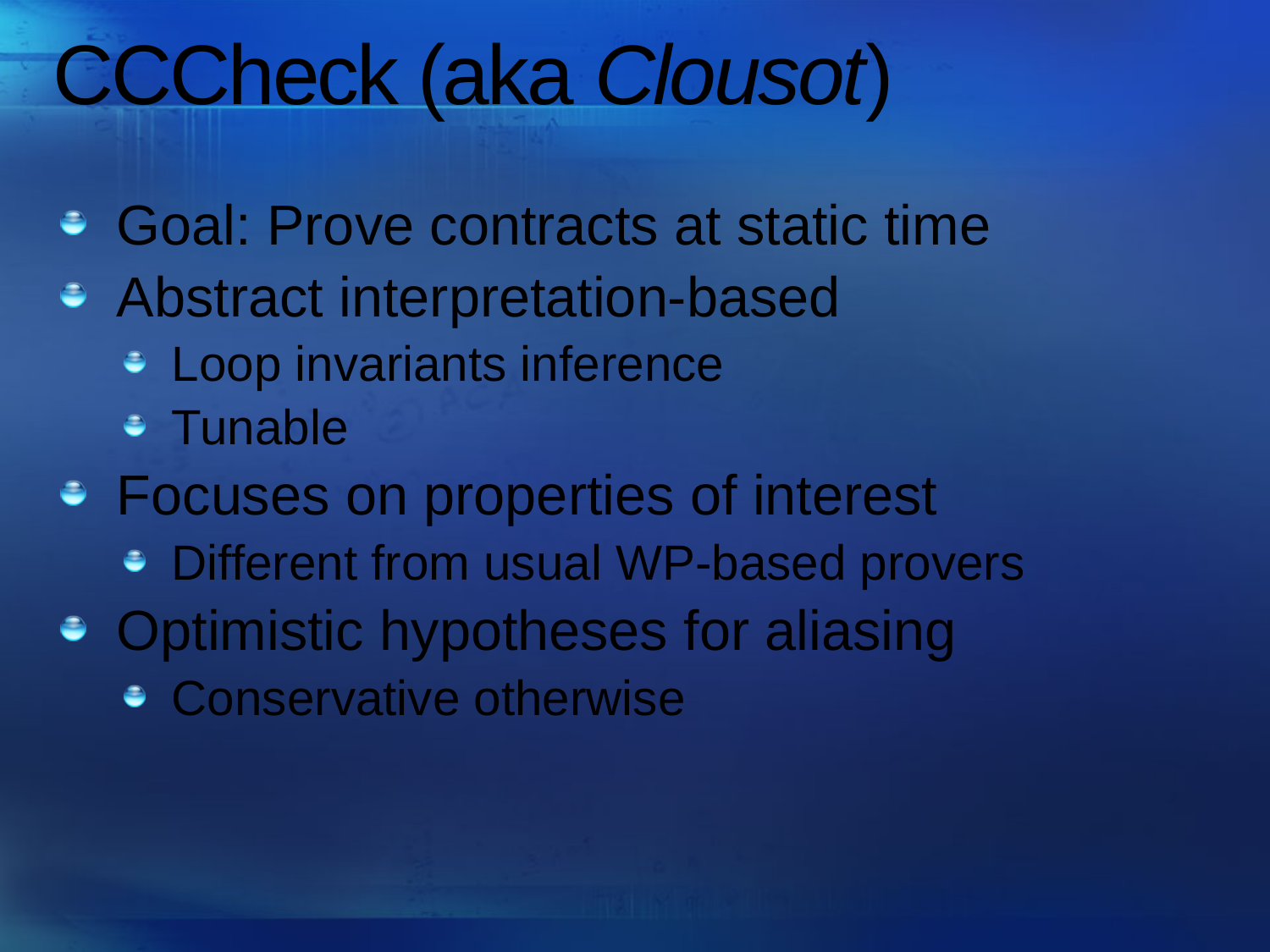

# CCCheck (aka Clousot)
Goal: Prove contracts at static time
Abstract interpretation-based
Loop invariants inference
Tunable
Focuses on properties of interest
Different from usual WP-based provers
Optimistic hypotheses for aliasing
Conservative otherwise